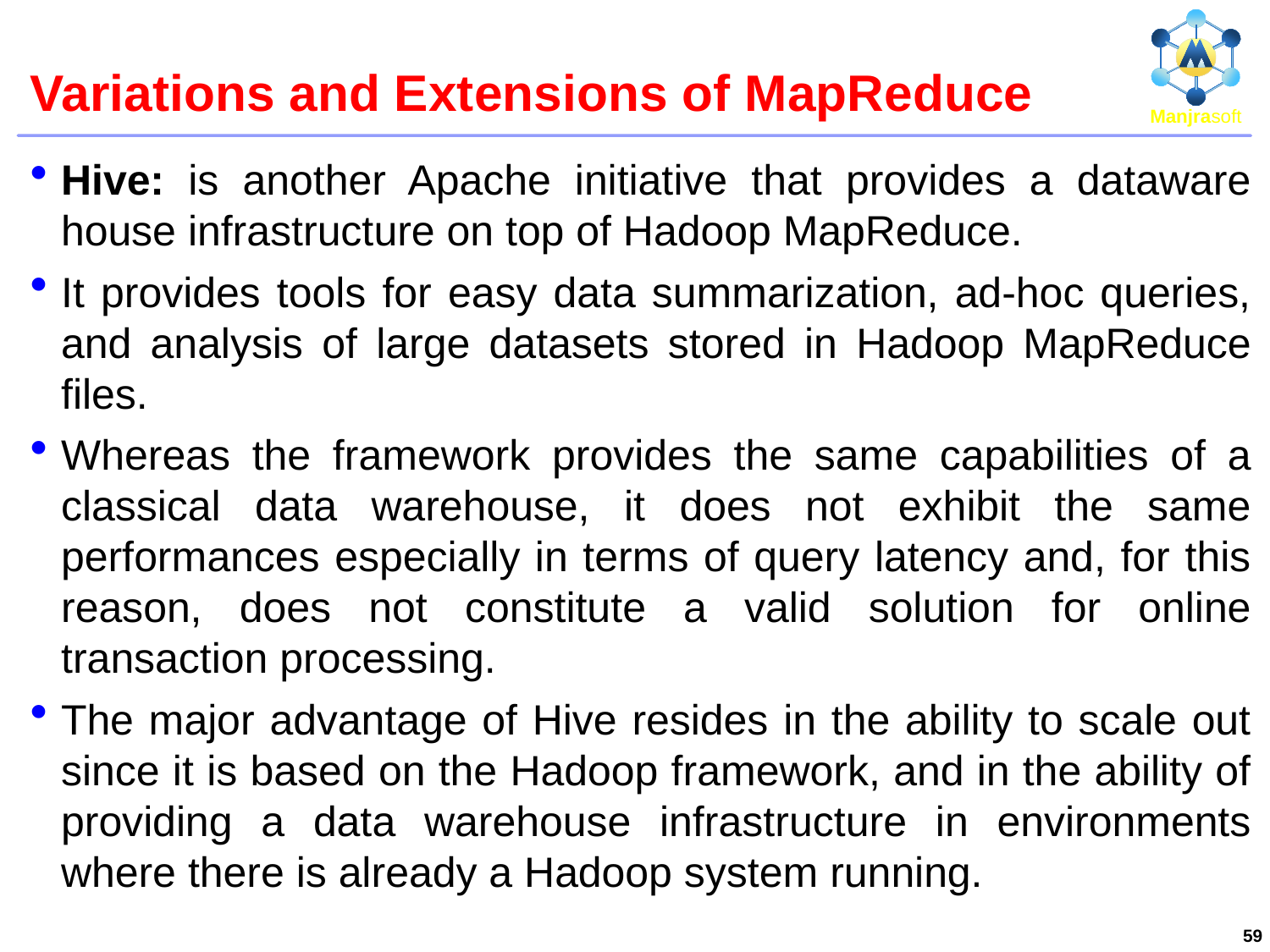

# Variations and Extensions of MapReduce
Hive: is another Apache initiative that provides a dataware house infrastructure on top of Hadoop MapReduce.
It provides tools for easy data summarization, ad-hoc queries, and analysis of large datasets stored in Hadoop MapReduce files.
Whereas the framework provides the same capabilities of a classical data warehouse, it does not exhibit the same performances especially in terms of query latency and, for this reason, does not constitute a valid solution for online transaction processing.
The major advantage of Hive resides in the ability to scale out since it is based on the Hadoop framework, and in the ability of providing a data warehouse infrastructure in environments where there is already a Hadoop system running.

59